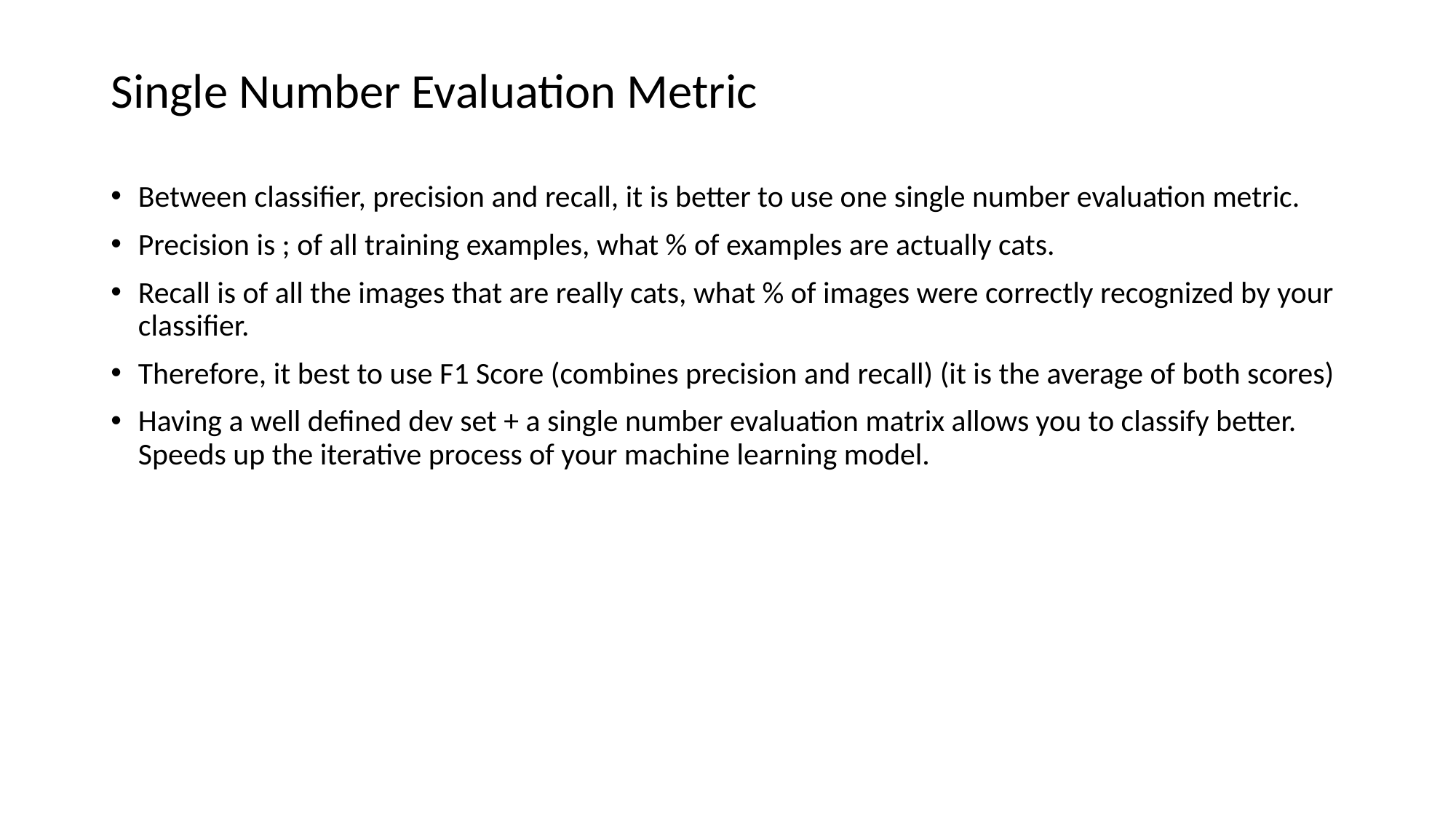

# Single Number Evaluation Metric
Between classifier, precision and recall, it is better to use one single number evaluation metric.
Precision is ; of all training examples, what % of examples are actually cats.
Recall is of all the images that are really cats, what % of images were correctly recognized by your classifier.
Therefore, it best to use F1 Score (combines precision and recall) (it is the average of both scores)
Having a well defined dev set + a single number evaluation matrix allows you to classify better. Speeds up the iterative process of your machine learning model.